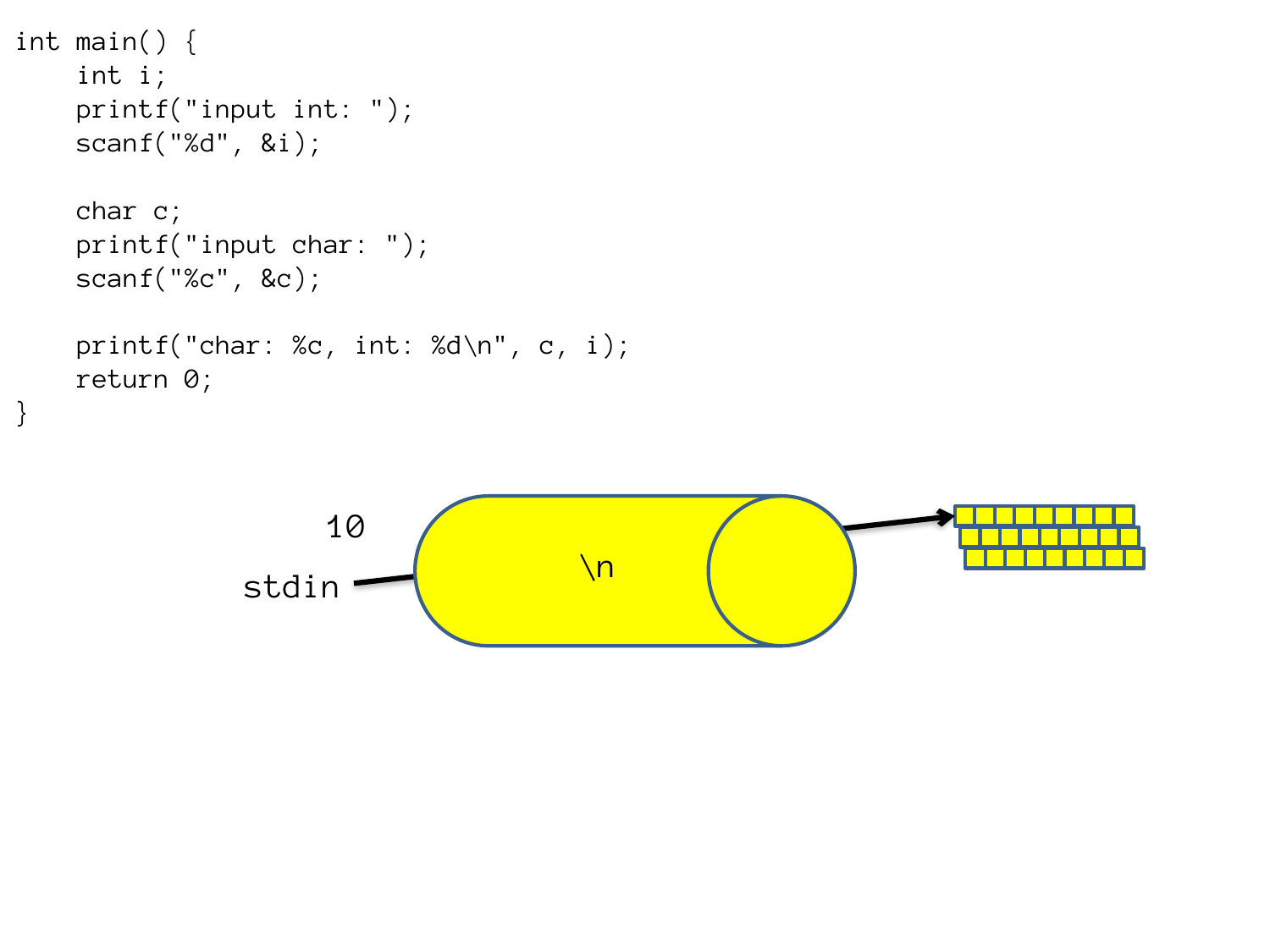

int main() {
    int i;
    printf("input int: ");
    scanf("%d", &i);

    char c;
    printf("input char: ");
    scanf("%c", &c);

    printf("char: %c, int: %d\n", c, i);
    return 0;
}
10

\n
stdin